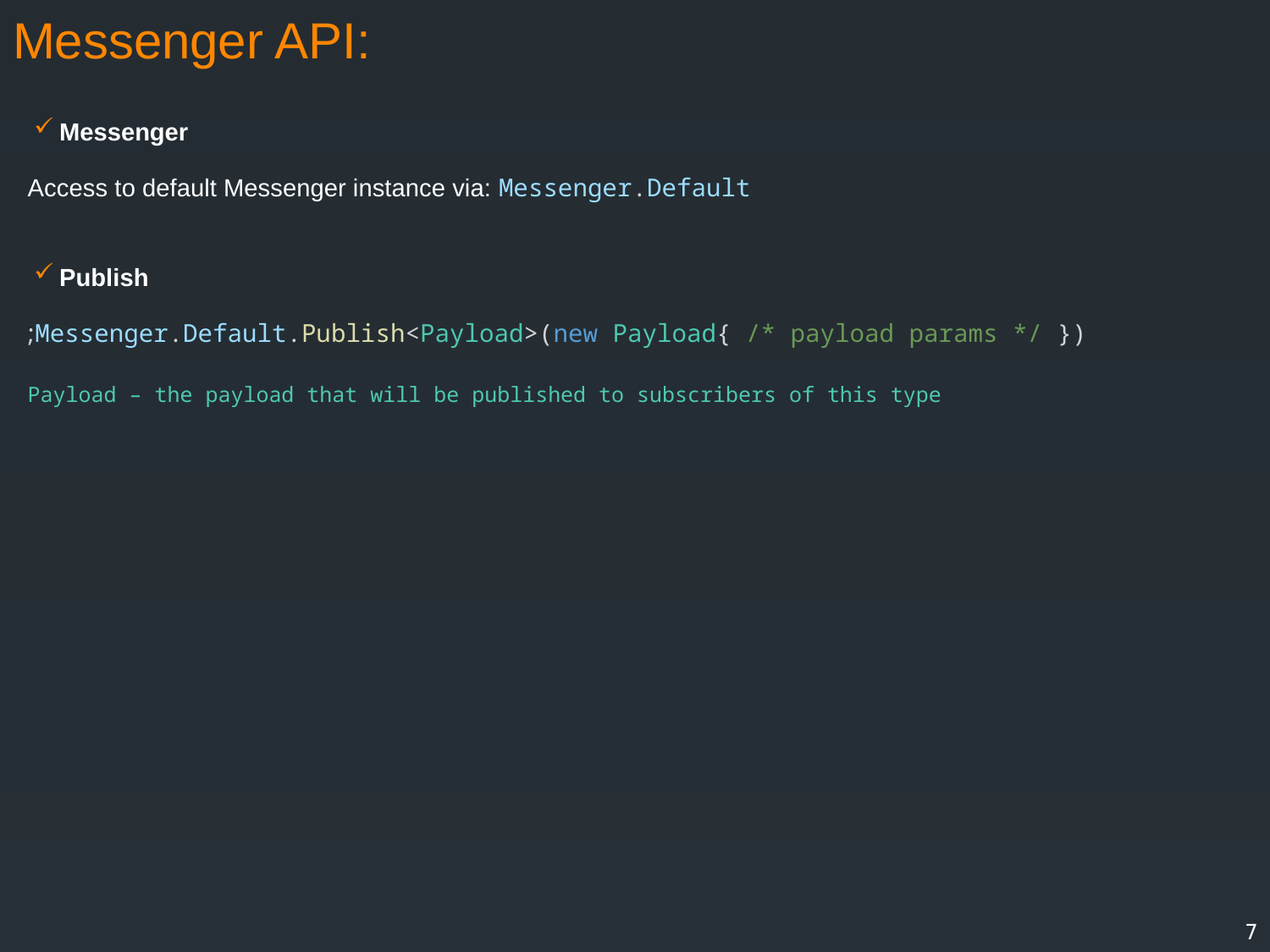

# Messenger API:
Messenger
Access to default Messenger instance via: Messenger.Default

Publish
Messenger.Default.Publish<Payload>(new Payload{ /* payload params */ });

Payload – the payload that will be published to subscribers of this type

7